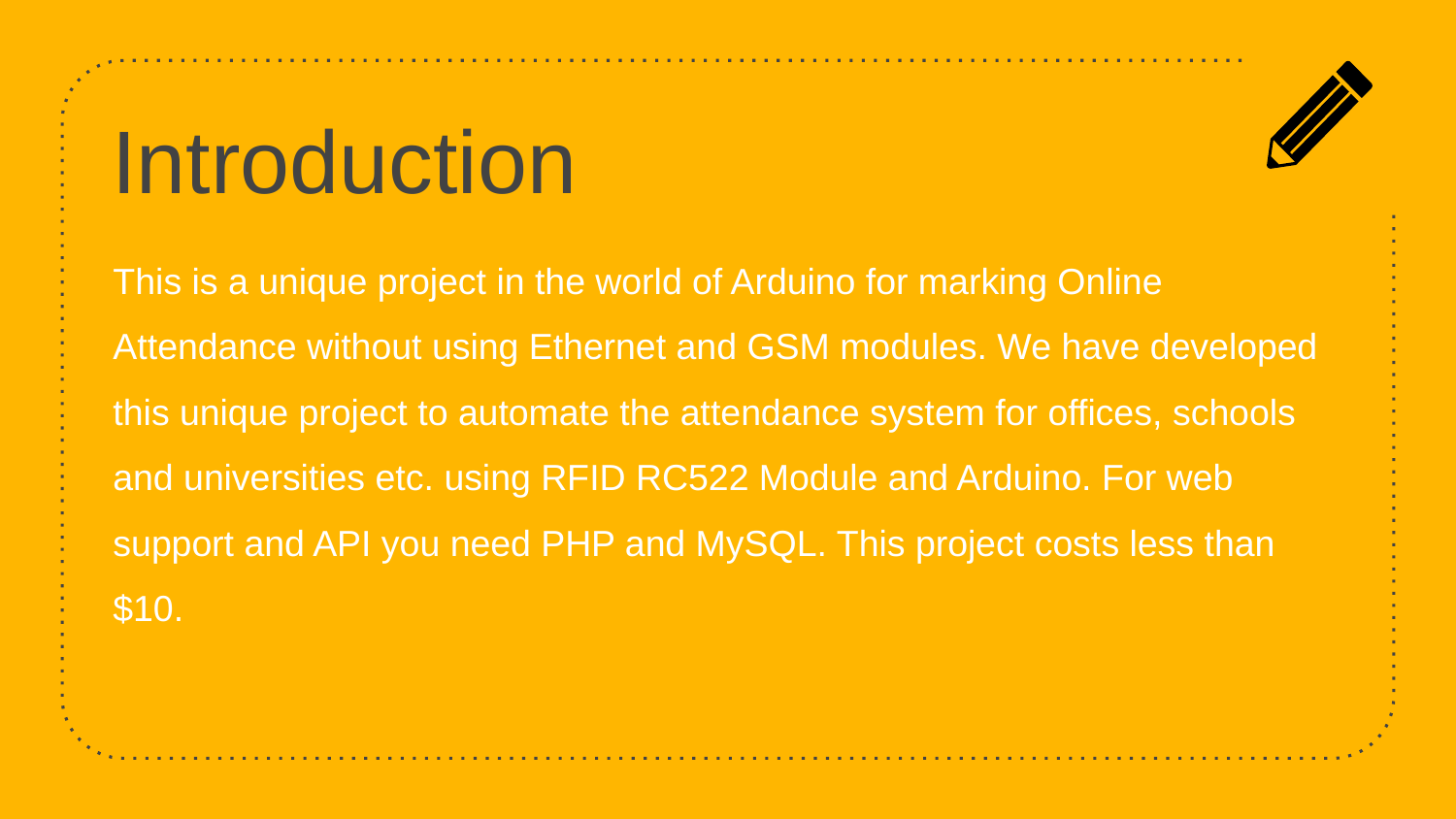

# Introduction
This is a unique project in the world of Arduino for marking Online Attendance without using Ethernet and GSM modules. We have developed this unique project to automate the attendance system for offices, schools and universities etc. using RFID RC522 Module and Arduino. For web support and API you need PHP and MySQL. This project costs less than $10.